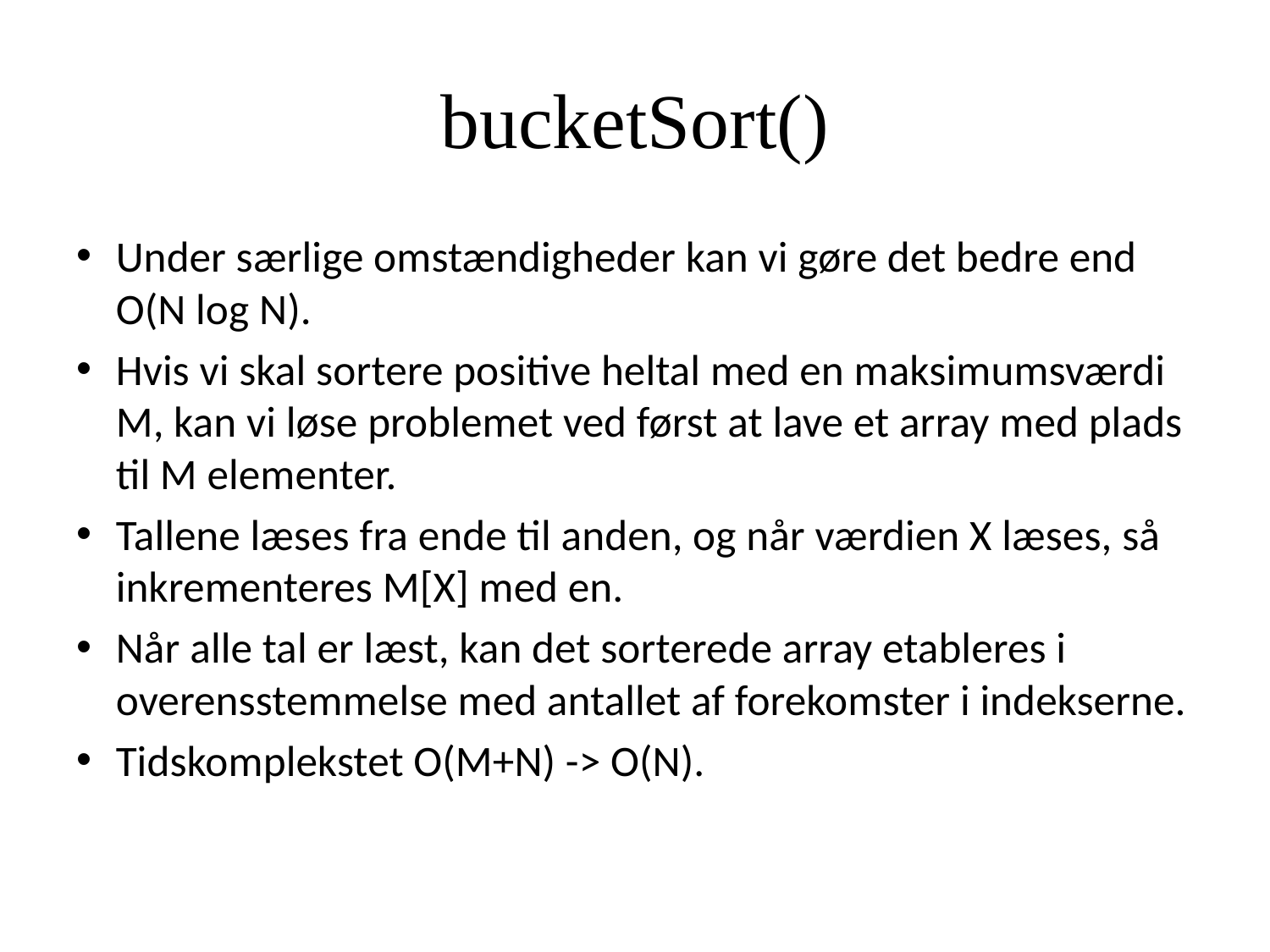

# bucketSort()
Under særlige omstændigheder kan vi gøre det bedre end O(N log N).
Hvis vi skal sortere positive heltal med en maksimumsværdi M, kan vi løse problemet ved først at lave et array med plads til M elementer.
Tallene læses fra ende til anden, og når værdien X læses, så inkrementeres M[X] med en.
Når alle tal er læst, kan det sorterede array etableres i overensstemmelse med antallet af forekomster i indekserne.
Tidskomplekstet O(M+N) -> O(N).